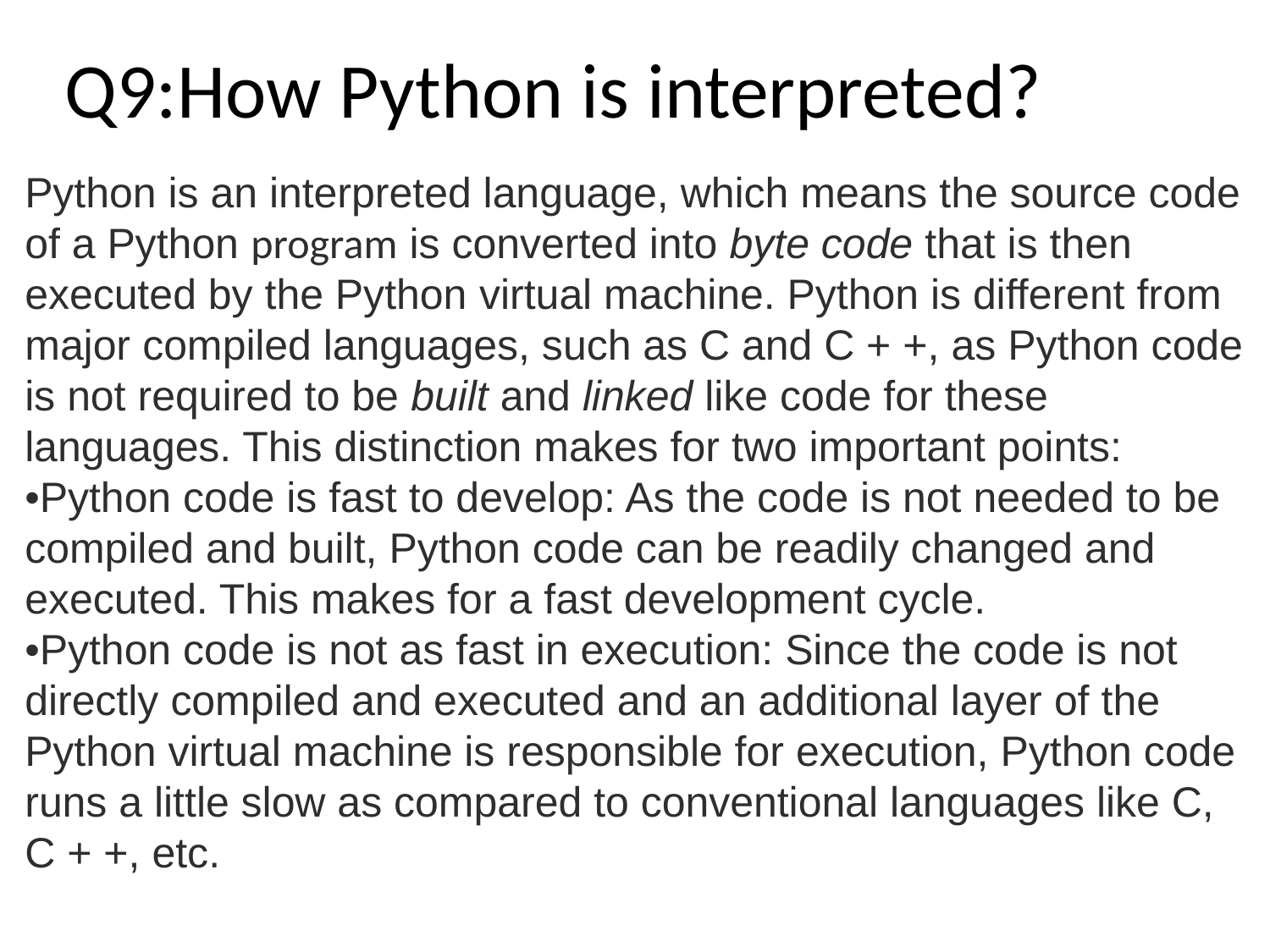

# Q9:How Python is interpreted?
Python is an interpreted language, which means the source code of a Python program is converted into byte code that is then executed by the Python virtual machine. Python is different from major compiled languages, such as C and C + +, as Python code is not required to be built and linked like code for these languages. This distinction makes for two important points:
•Python code is fast to develop: As the code is not needed to be compiled and built, Python code can be readily changed and executed. This makes for a fast development cycle.
•Python code is not as fast in execution: Since the code is not directly compiled and executed and an additional layer of the Python virtual machine is responsible for execution, Python code runs a little slow as compared to conventional languages like C, C + +, etc.